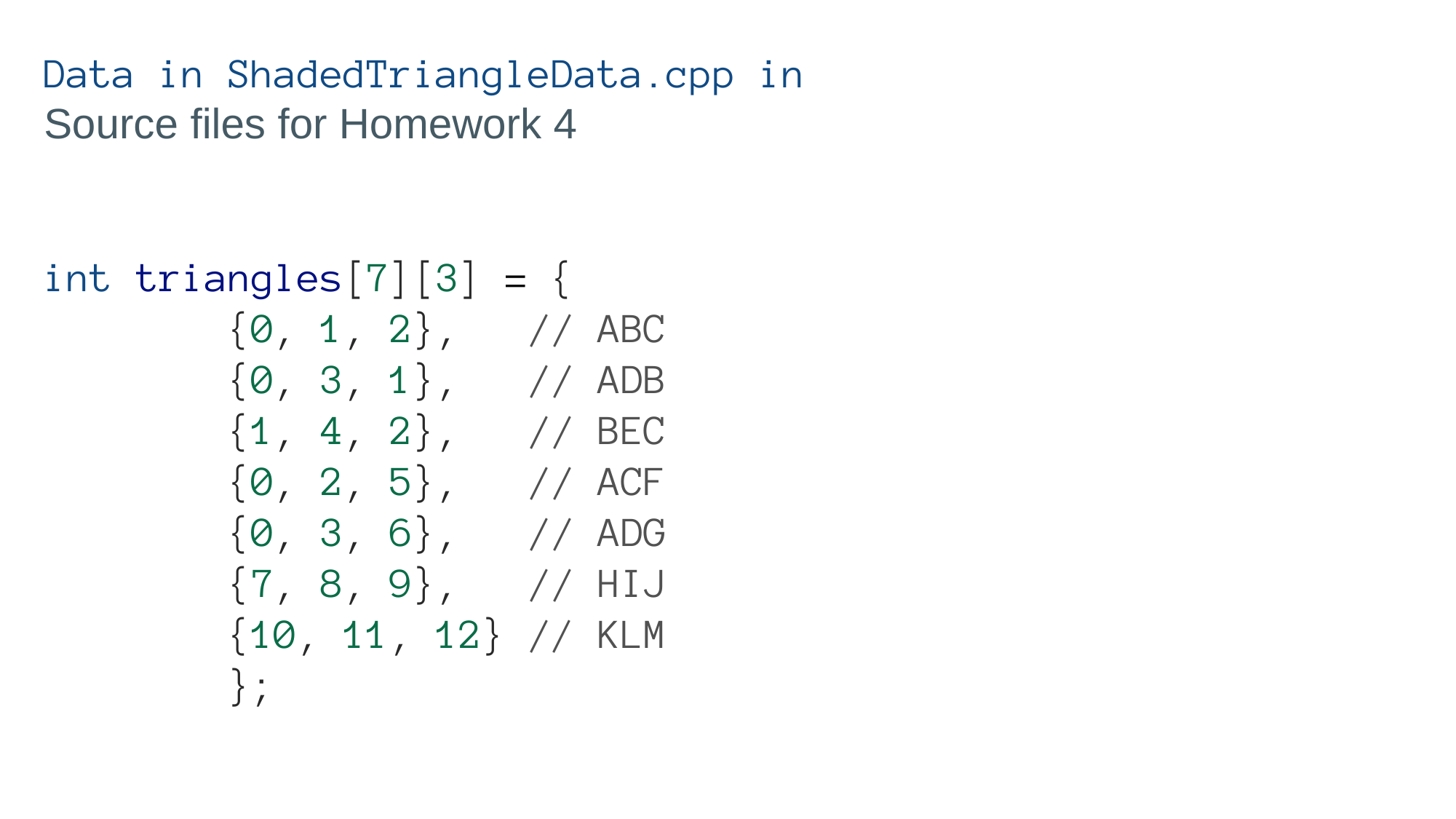

Data in ShadedTriangleData.cpp in
Source files for Homework 4

int triangles[7][3] = {
        {0, 1, 2},   // ABC
        {0, 3, 1},   // ADB
        {1, 4, 2},   // BEC
        {0, 2, 5},   // ACF
        {0, 3, 6},   // ADG
        {7, 8, 9},   // HIJ
        {10, 11, 12} // KLM
        };